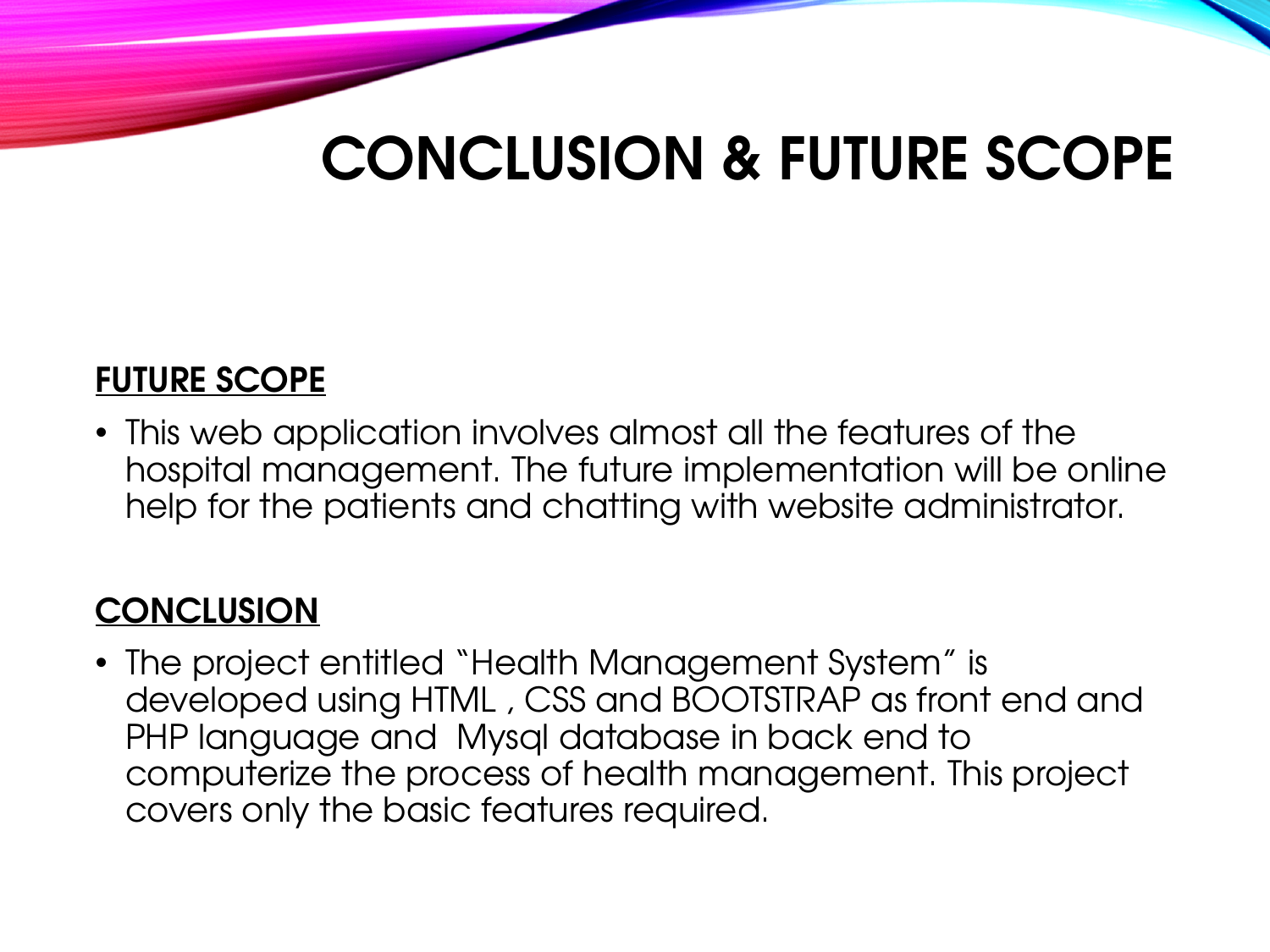

# CONCLUSION & FUTURE SCOPE

FUTURE SCOPE
This web application involves almost all the features of the hospital management. The future implementation will be online help for the patients and chatting with website administrator.

CONCLUSION
The project entitled “Health Management System” is developed using HTML , CSS and BOOTSTRAP as front end and PHP language and  Mysql database in back end to computerize the process of health management. This project covers only the basic features required.